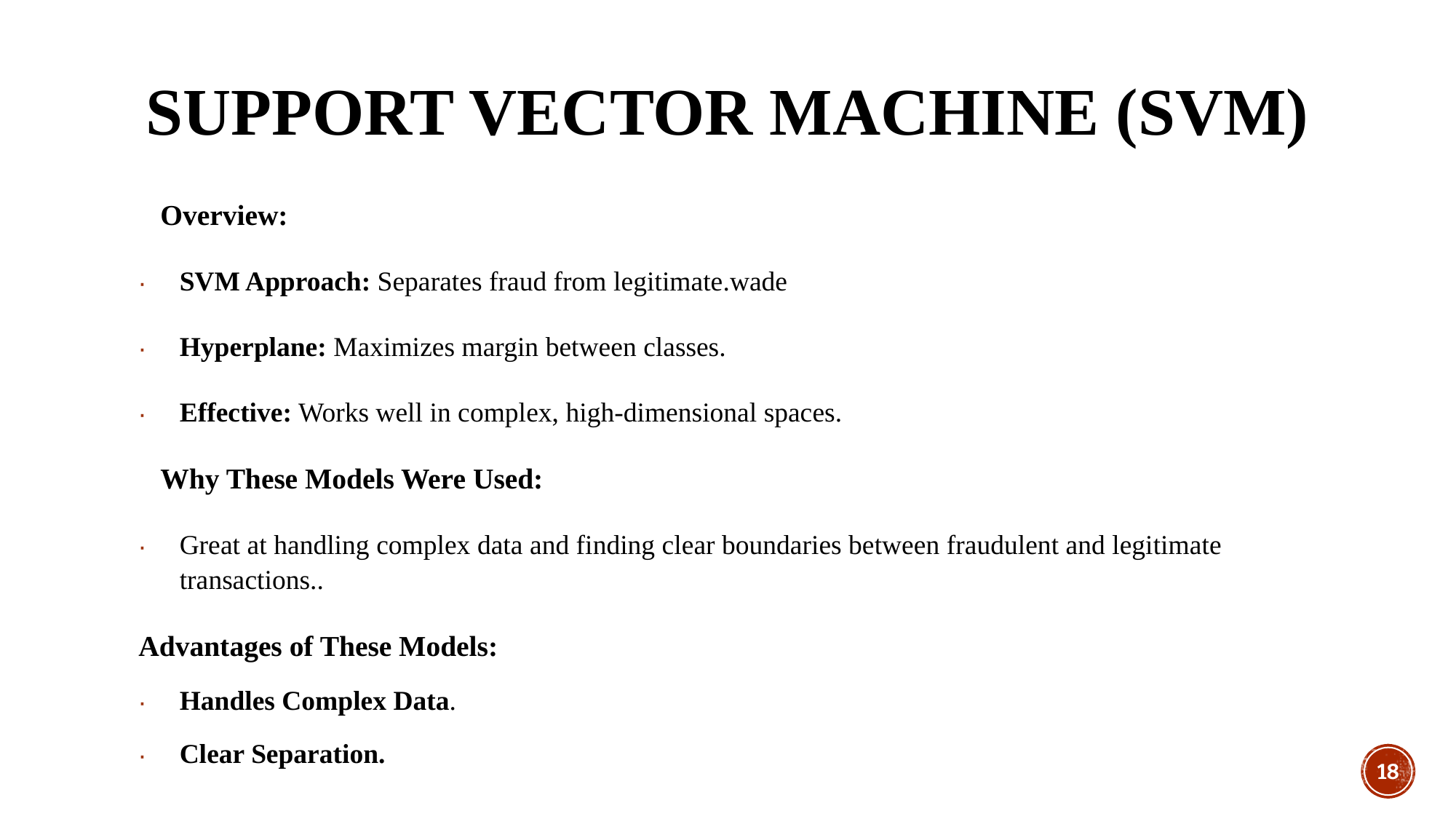

# SUPPORT VECTOR MACHINE (SVM)
Overview:
SVM Approach: Separates fraud from legitimate.wade
Hyperplane: Maximizes margin between classes.
Effective: Works well in complex, high-dimensional spaces.
Why These Models Were Used:
Great at handling complex data and finding clear boundaries between fraudulent and legitimate transactions..
Advantages of These Models:
Handles Complex Data.
Clear Separation.
18